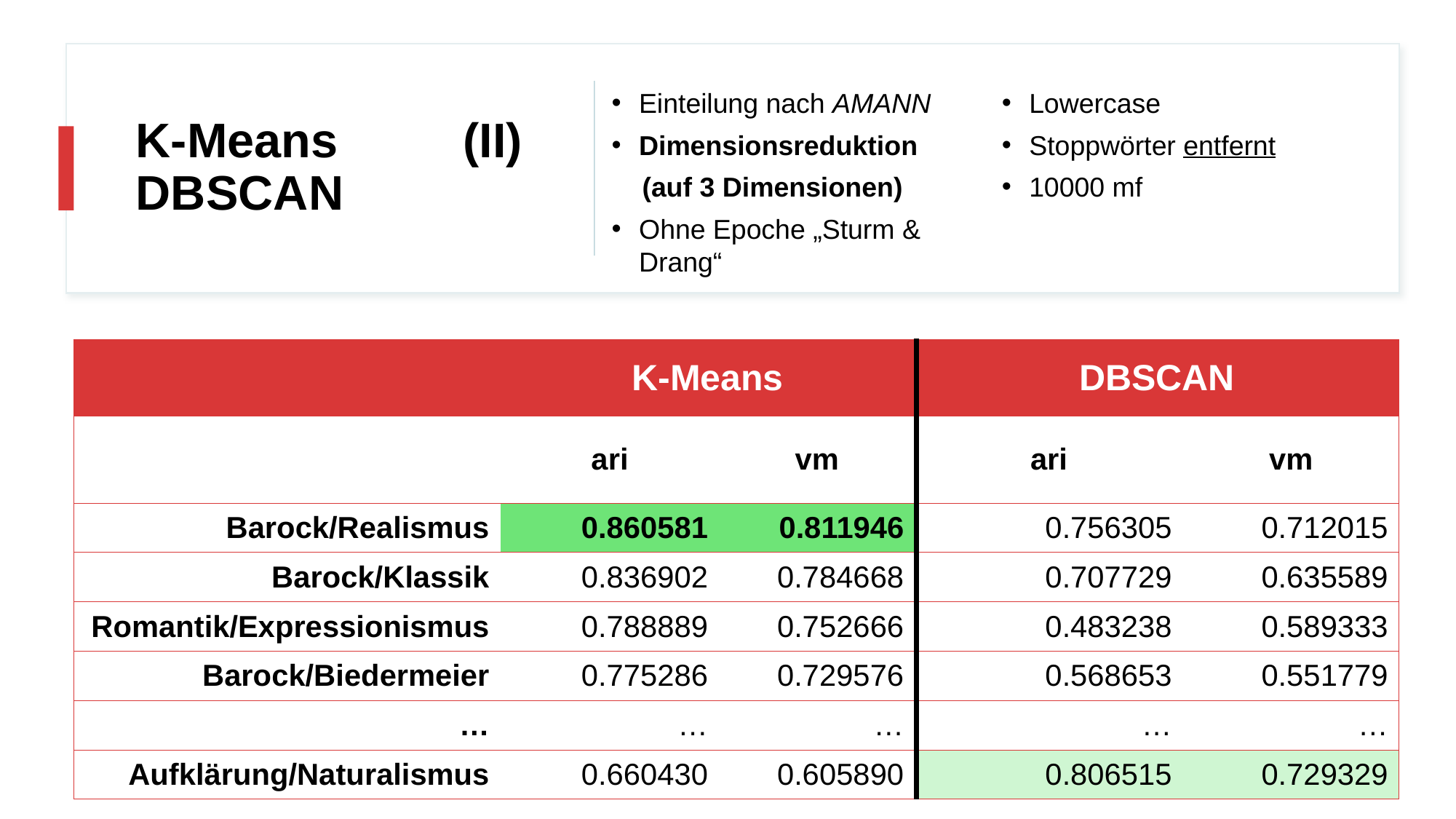

# K-Means 		(II) DBSCAN
Einteilung nach AMANN
Dimensionsreduktion
    (auf 3 Dimensionen)
Ohne Epoche „Sturm & Drang“
Lowercase
Stoppwörter entfernt
10000 mf

|  | K-Means |  | DBSCAN |  |
| --- | --- | --- | --- | --- |
|  | ari | vm | ari | vm |
| Barock/Realismus | 0.860581 | 0.811946 | 0.756305 | 0.712015 |
| Barock/Klassik | 0.836902 | 0.784668 | 0.707729 | 0.635589 |
| Romantik/Expressionismus | 0.788889 | 0.752666 | 0.483238 | 0.589333 |
| Barock/Biedermeier | 0.775286 | 0.729576 | 0.568653 | 0.551779 |
| … | … | … | … | … |
| Aufklärung/Naturalismus | 0.660430 | 0.605890 | 0.806515 | 0.729329 |